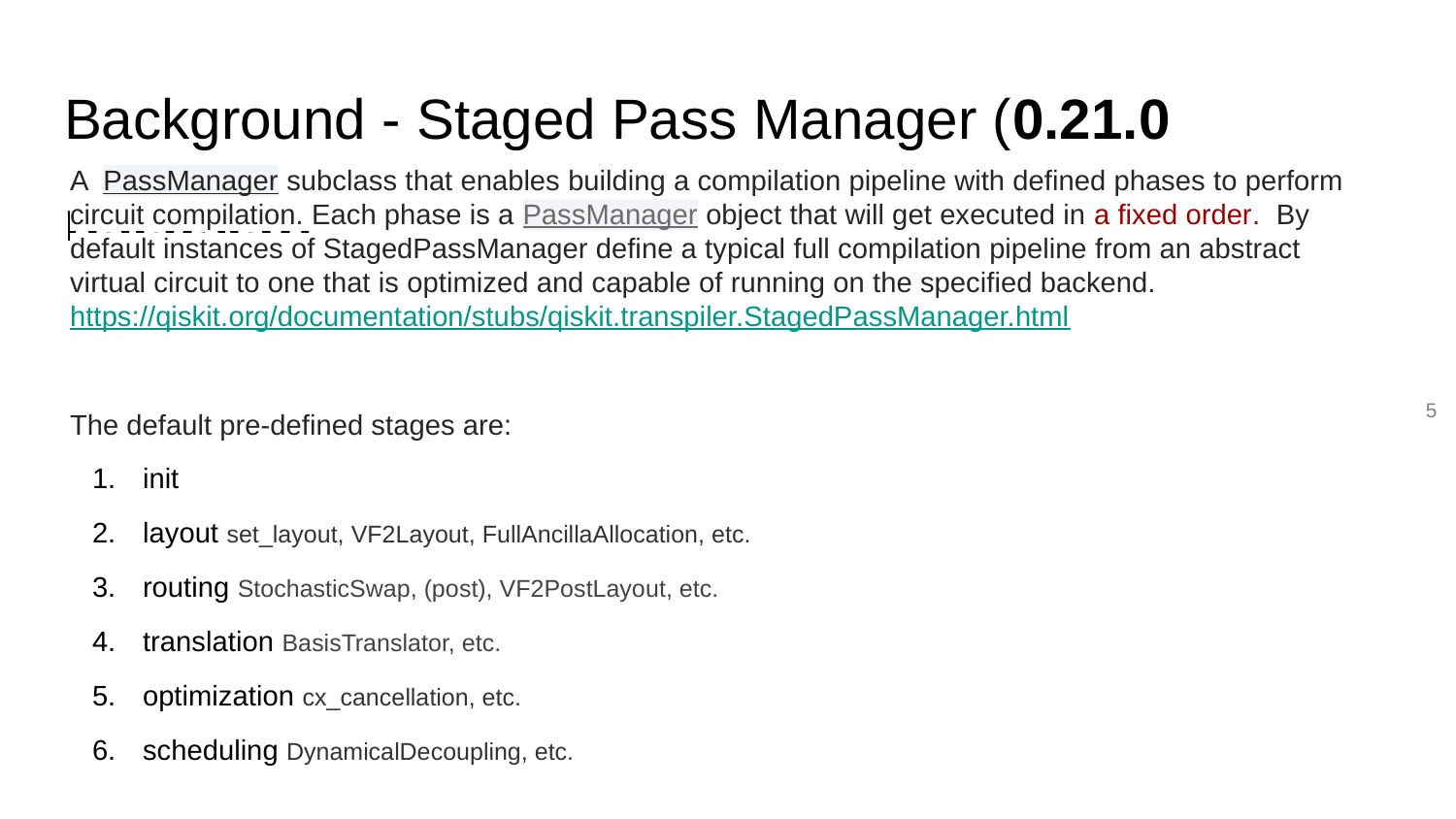

Background - Staged Pass Manager (0.21.0 released)

A  PassManager subclass that enables building a compilation pipeline with defined phases to perform circuit compilation. Each phase is a PassManager object that will get executed in a fixed order.  By default instances of StagedPassManager define a typical full compilation pipeline from an abstract virtual circuit to one that is optimized and capable of running on the specified backend.
https://qiskit.org/documentation/stubs/qiskit.transpiler.StagedPassManager.html

The default pre-defined stages are:
init
layout set_layout, VF2Layout, FullAncillaAllocation, etc.
routing StochasticSwap, (post), VF2PostLayout, etc.
translation BasisTranslator, etc.
optimization cx_cancellation, etc.
scheduling DynamicalDecoupling, etc.
5